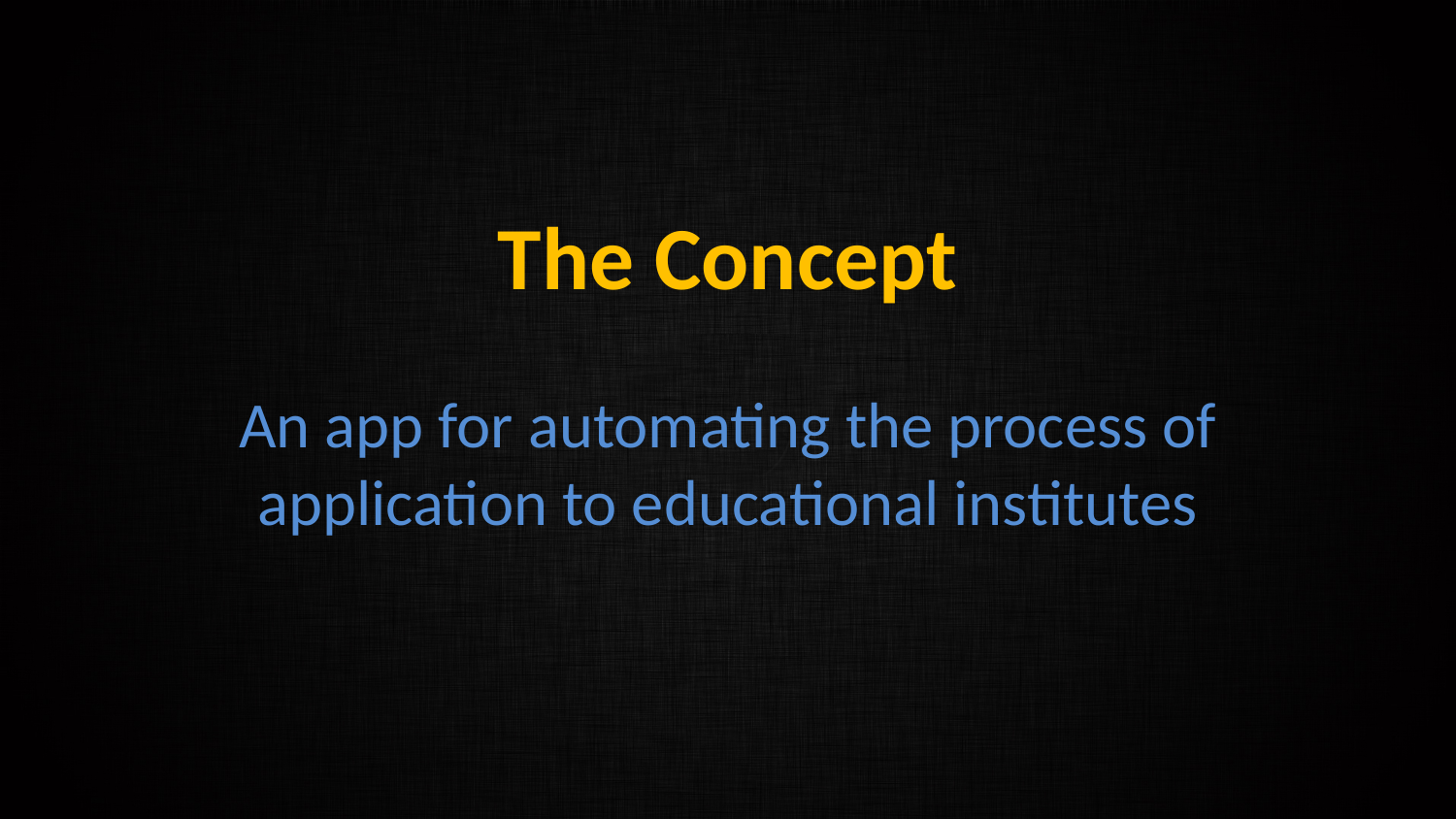

The Concept
An app for automating the process of application to educational institutes